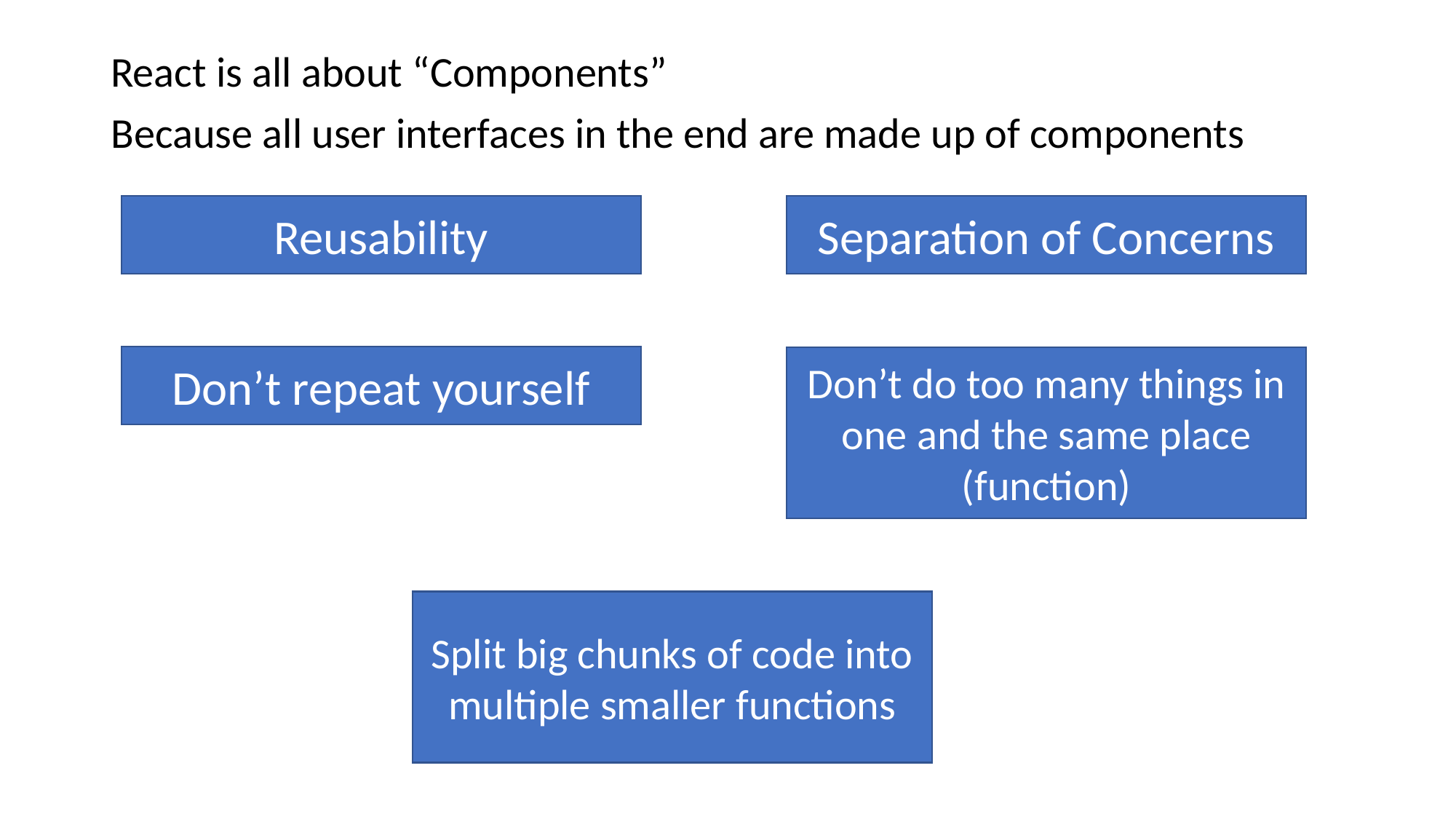

React is all about “Components”
Because all user interfaces in the end are made up of components
Separation of Concerns
Reusability
Don’t repeat yourself
Don’t do too many things in one and the same place (function)
Split big chunks of code into multiple smaller functions